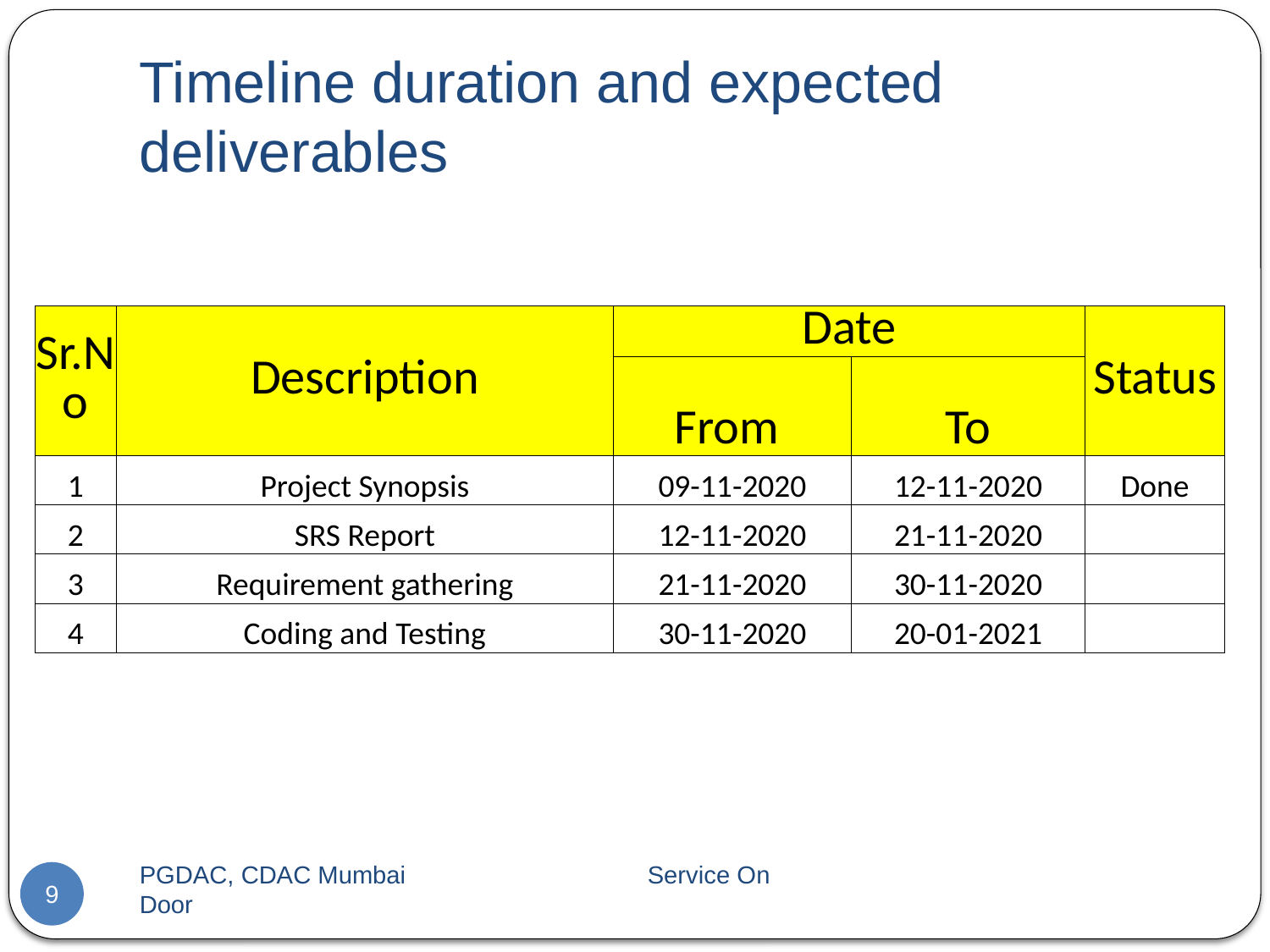

# Timeline duration and expected deliverables
| Sr.No | Description | Date |  | Status |
| --- | --- | --- | --- | --- |
|  |  | From | To |  |
| 1 | Project Synopsis | 09-11-2020 | 12-11-2020 | Done |
| 2 | SRS Report | 12-11-2020 | 21-11-2020 |  |
| 3 | Requirement gathering | 21-11-2020 | 30-11-2020 |  |
| 4 | Coding and Testing | 30-11-2020 | 20-01-2021 |  |
PGDAC, CDAC Mumbai 		Service On Door
9